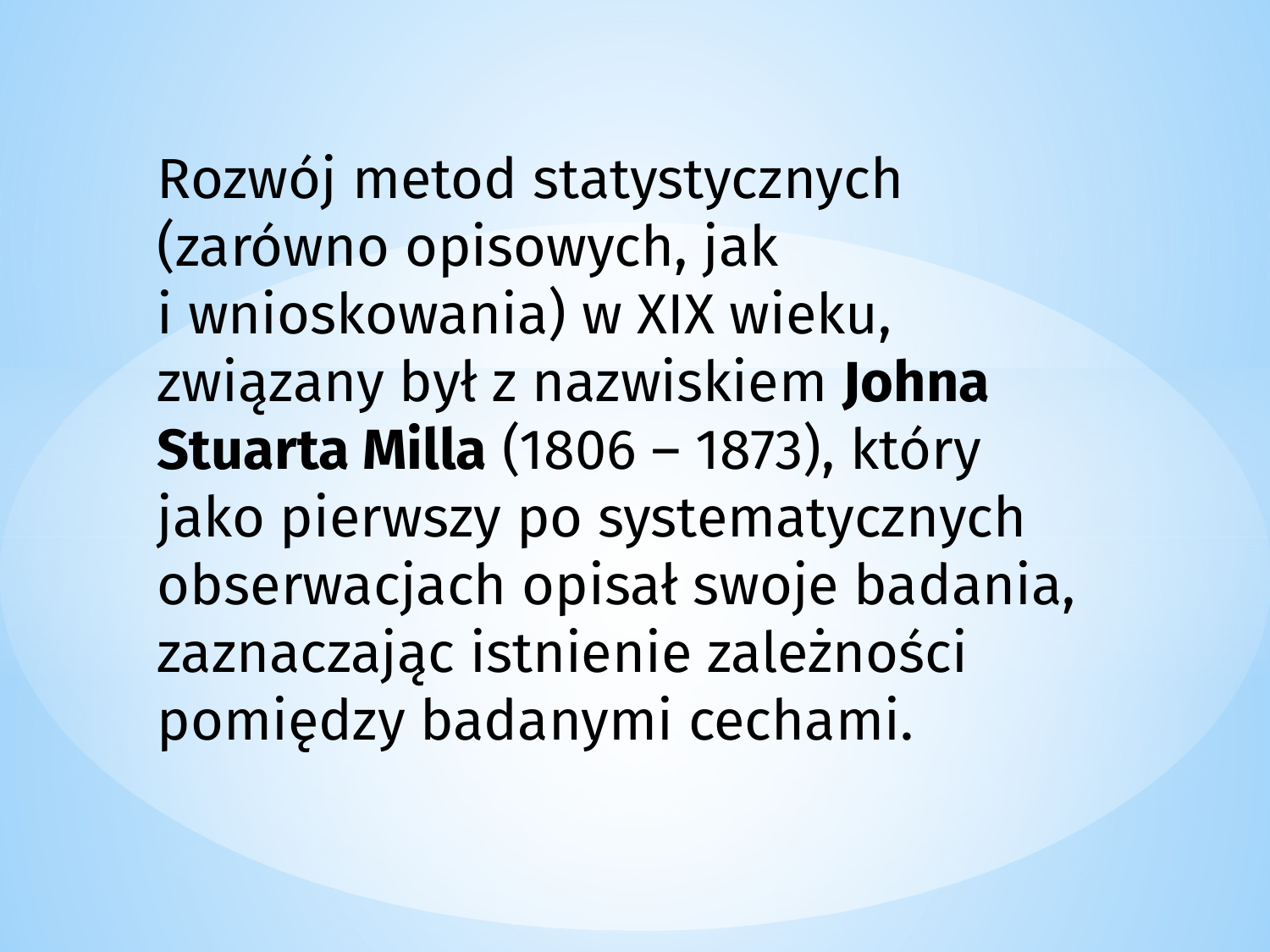

Rozwój metod statystycznych (zarówno opisowych, jak i wnioskowania) w XIX wieku, związany był z nazwiskiem Johna Stuarta Milla (1806 – 1873), który jako pierwszy po systematycznych obserwacjach opisał swoje badania, zaznaczając istnienie zależności pomiędzy badanymi cechami.